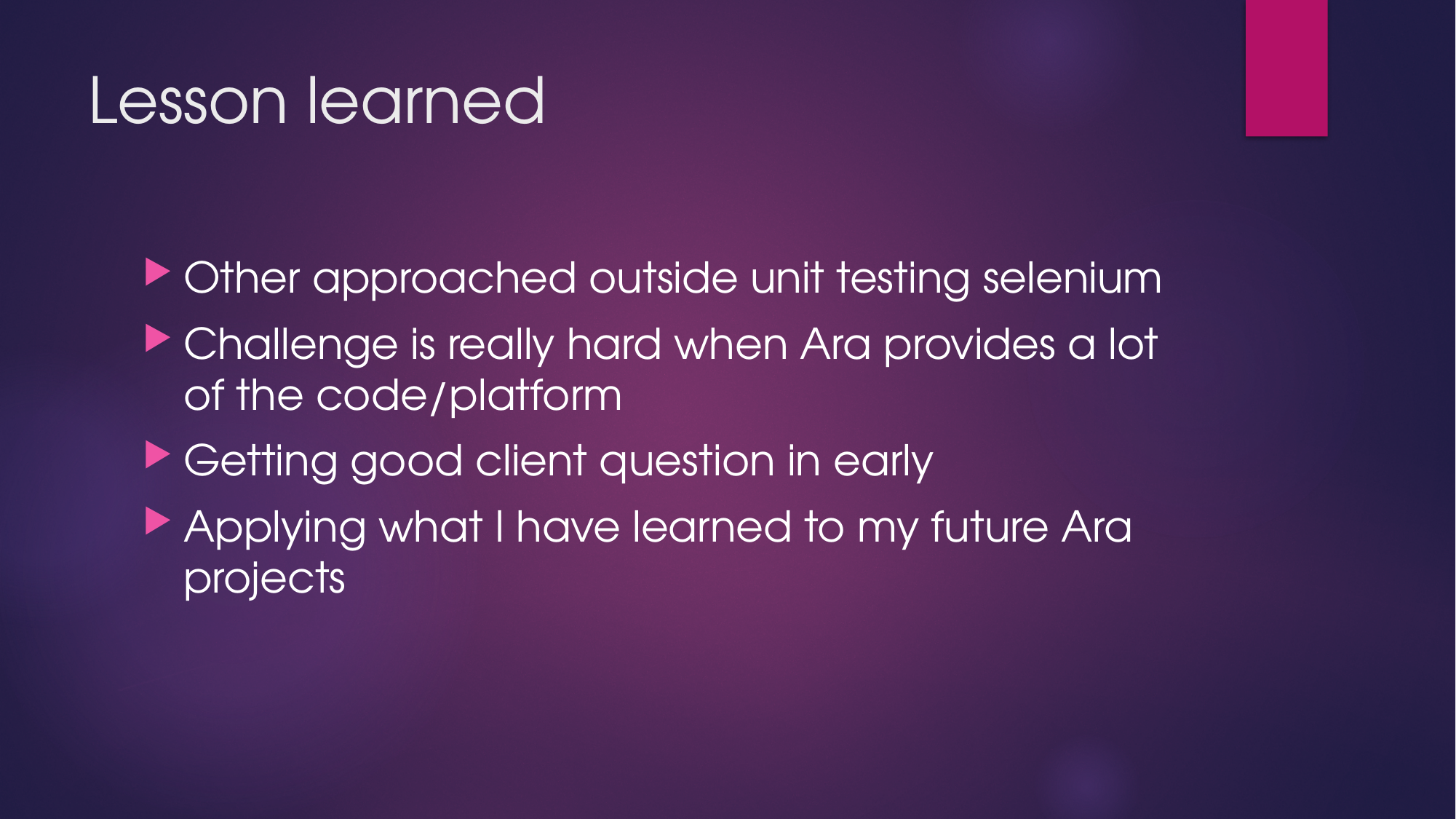

# Lesson learned
Other approached outside unit testing selenium
Challenge is really hard when Ara provides a lot of the code/platform
Getting good client question in early
Applying what I have learned to my future Ara projects